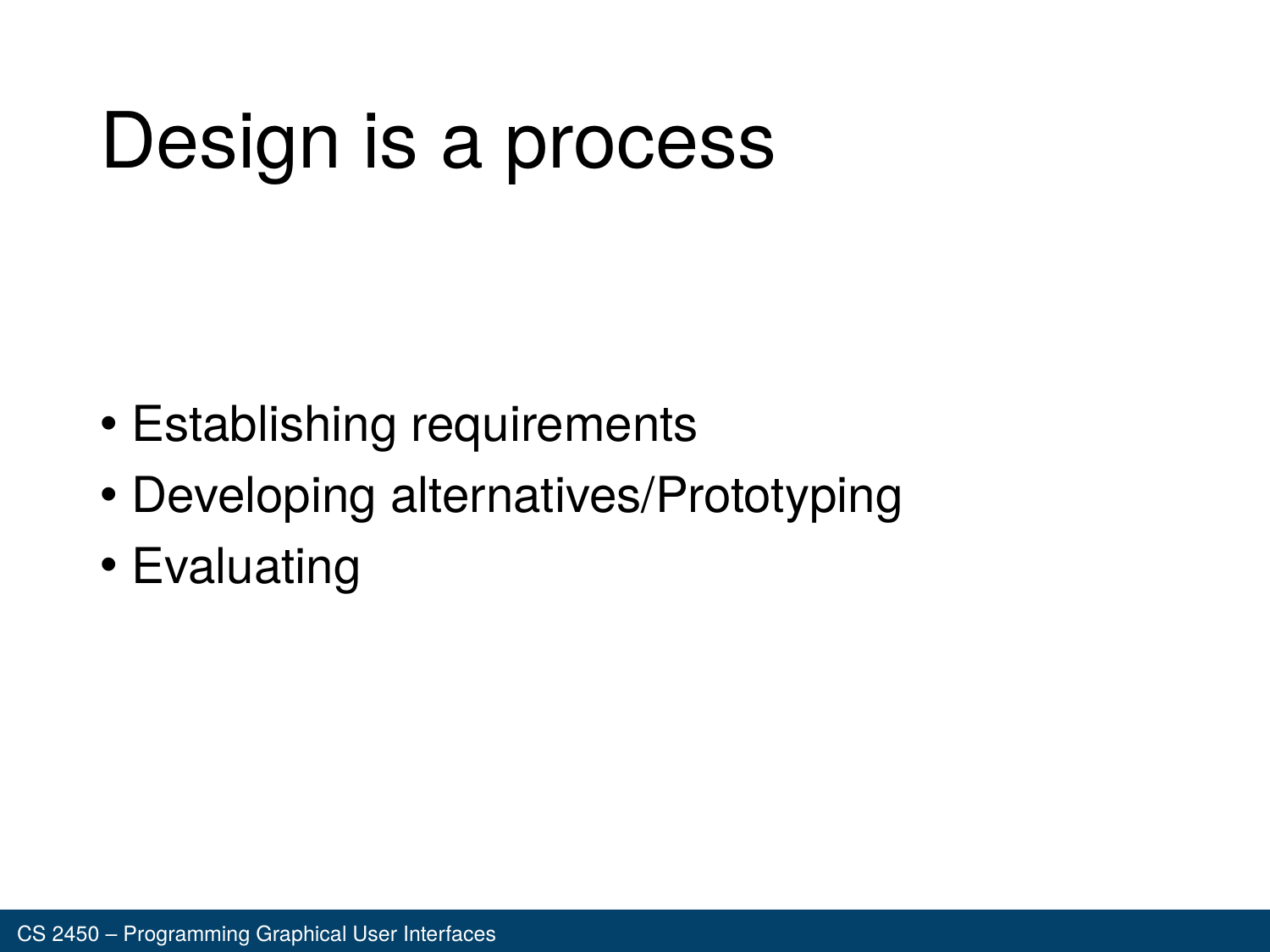

# Design is a process

Establishing requirements
Developing alternatives/Prototyping
Evaluating